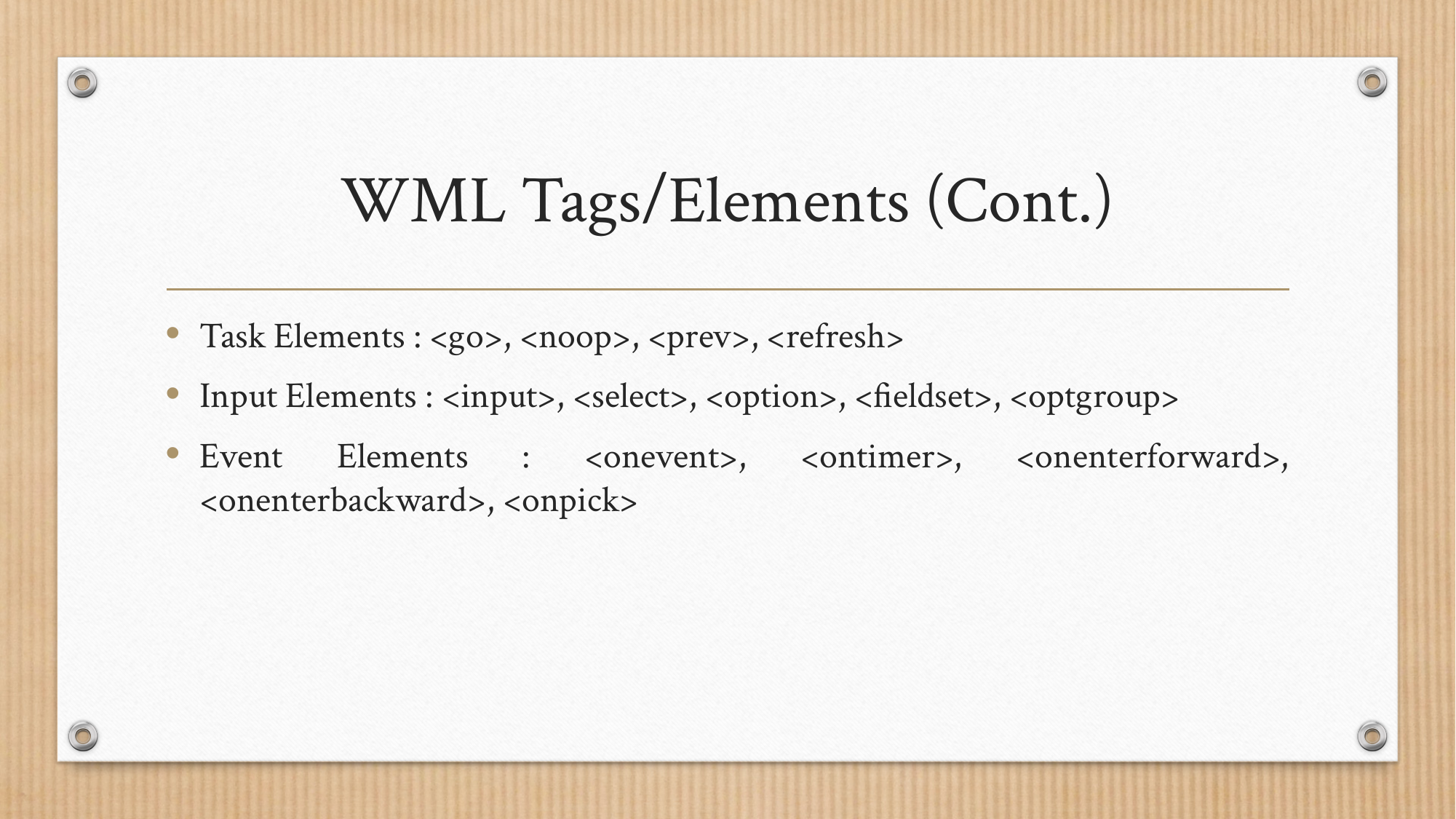

# WML Tags/Elements (Cont.)
Task Elements : <go>, <noop>, <prev>, <refresh>
Input Elements : <input>, <select>, <option>, <fieldset>, <optgroup>
Event Elements : <onevent>, <ontimer>, <onenterforward>, <onenterbackward>, <onpick>